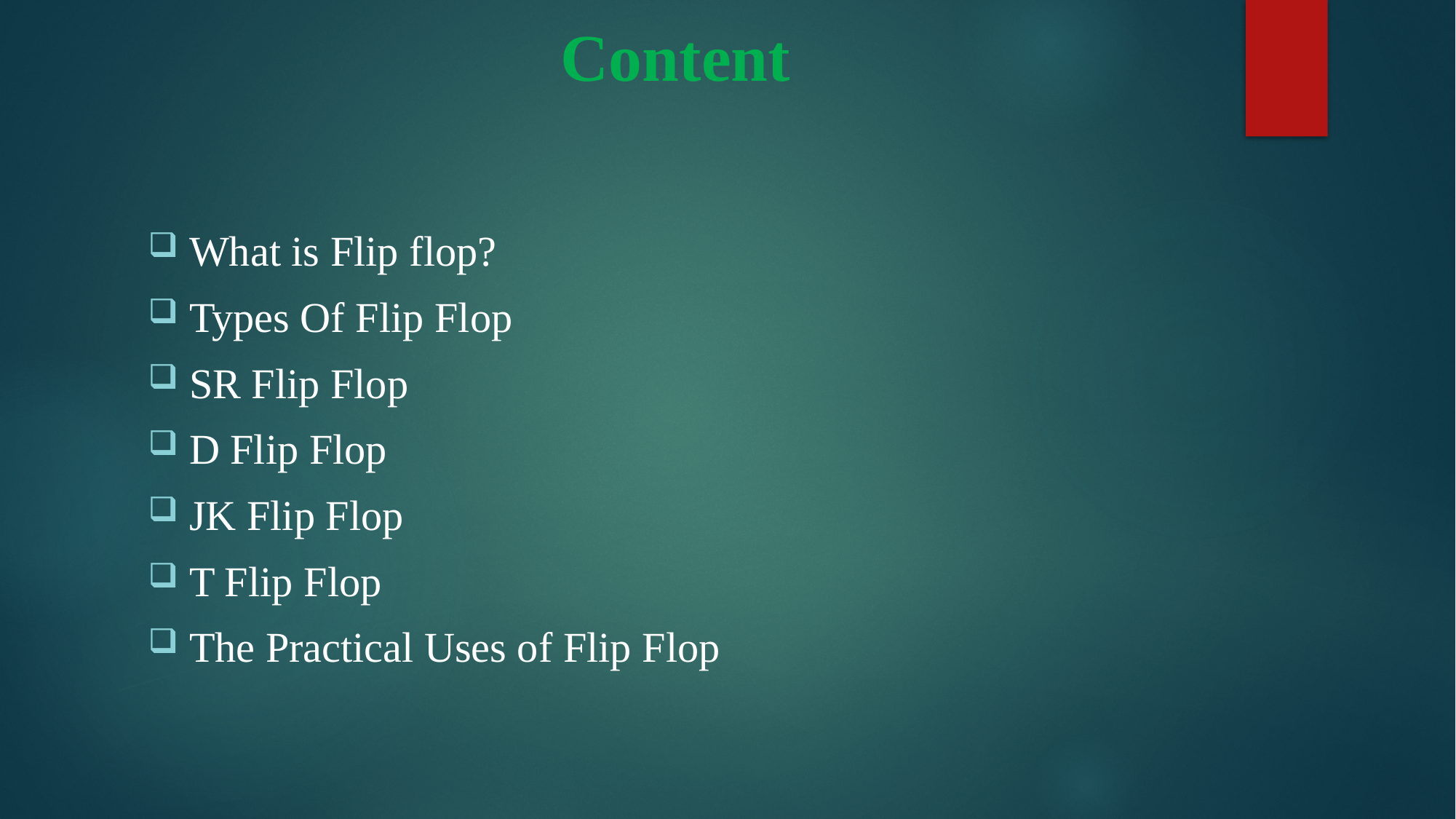

# Content
What is Flip flop?
Types Of Flip Flop
SR Flip Flop
D Flip Flop
JK Flip Flop
T Flip Flop
The Practical Uses of Flip Flop